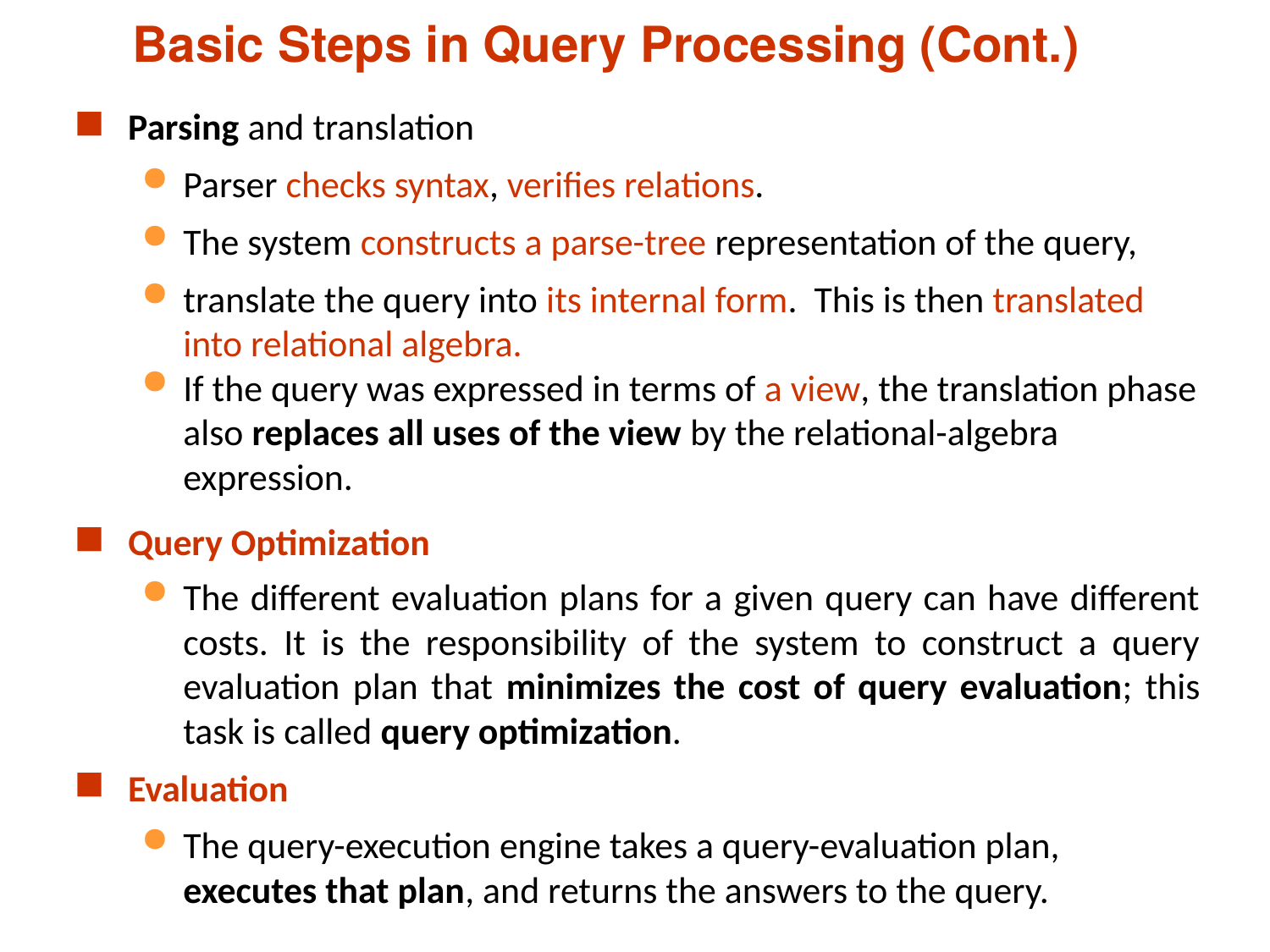

# Basic Steps in Query Processing (Cont.)
Parsing and translation
Parser checks syntax, verifies relations.
The system constructs a parse-tree representation of the query,
translate the query into its internal form.  This is then translated into relational algebra.
If the query was expressed in terms of a view, the translation phase also replaces all uses of the view by the relational-algebra expression.
Query Optimization
The different evaluation plans for a given query can have different costs. It is the responsibility of the system to construct a query evaluation plan that minimizes the cost of query evaluation; this task is called query optimization.
Evaluation
The query-execution engine takes a query-evaluation plan, executes that plan, and returns the answers to the query.